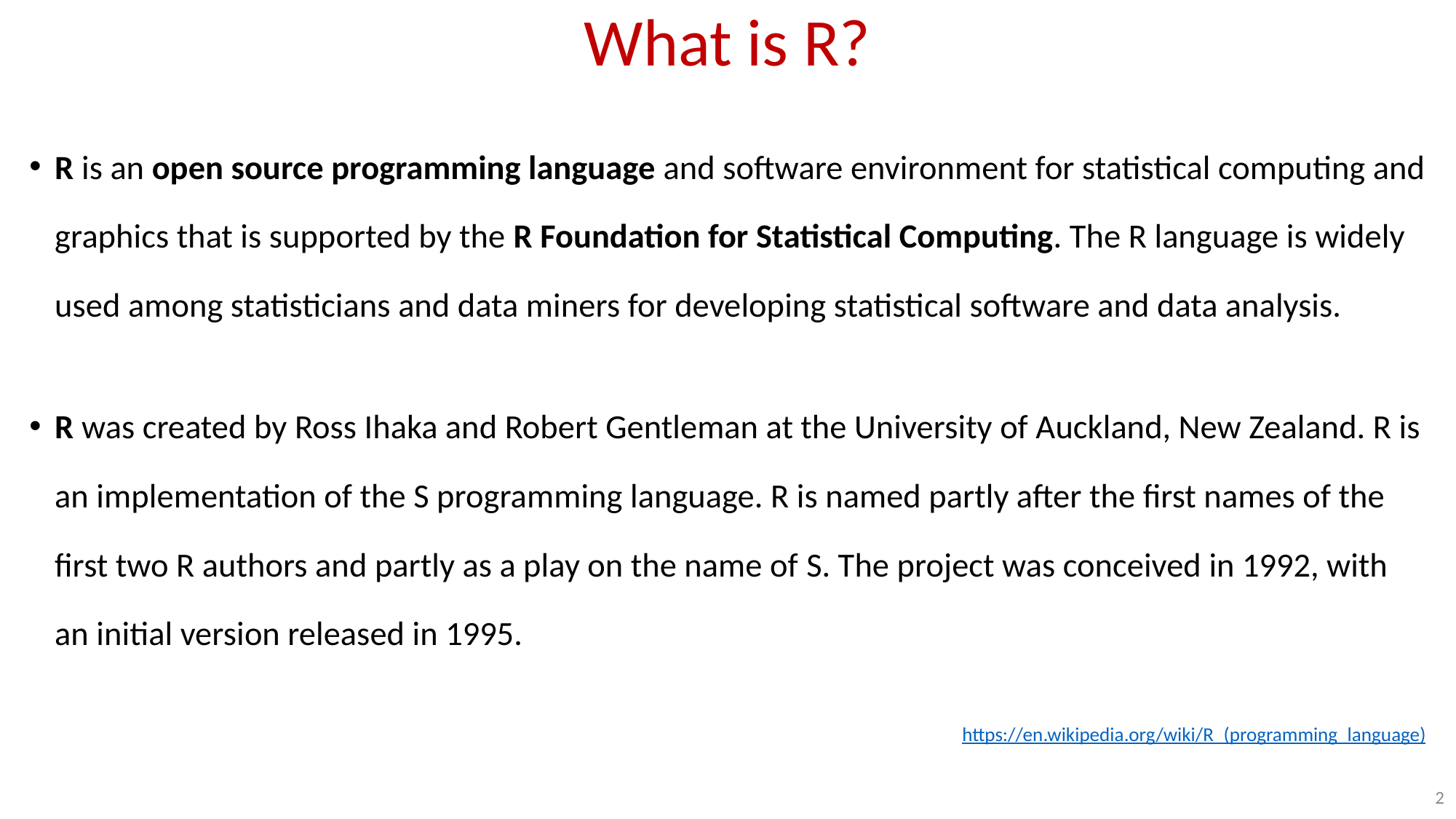

# What is R?
R is an open source programming language and software environment for statistical computing and graphics that is supported by the R Foundation for Statistical Computing. The R language is widely used among statisticians and data miners for developing statistical software and data analysis.

R was created by Ross Ihaka and Robert Gentleman at the University of Auckland, New Zealand. R is an implementation of the S programming language. R is named partly after the first names of the first two R authors and partly as a play on the name of S. The project was conceived in 1992, with an initial version released in 1995.

https://en.wikipedia.org/wiki/R_(programming_language)
2